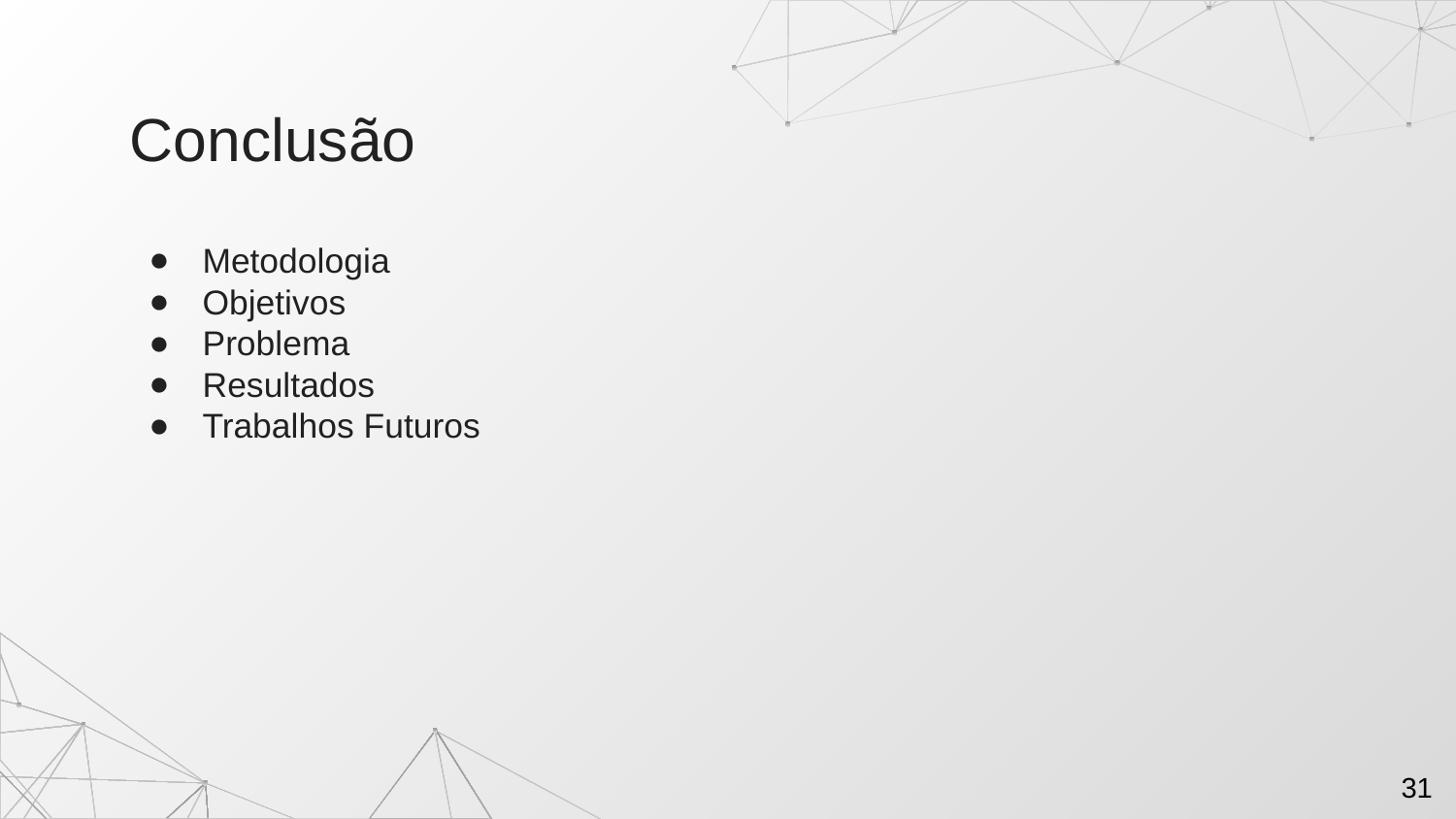

# Conclusão

Metodologia
Objetivos
Problema
Resultados
Trabalhos Futuros

31